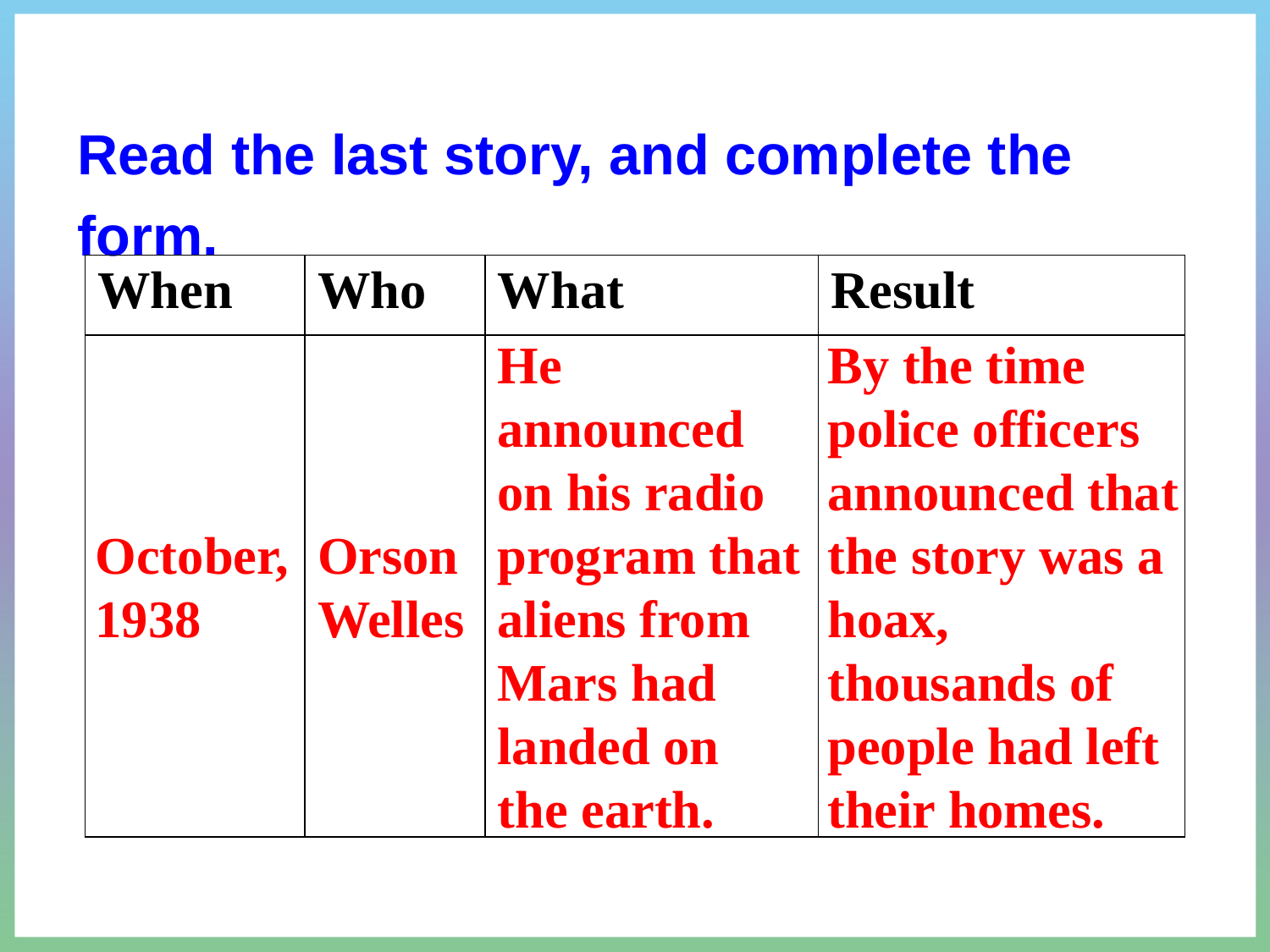

Read the last story, and complete the form.
| When | Who | What | Result |
| --- | --- | --- | --- |
|  |  |  |  |
He announced on his radio program that aliens from Mars had landed on the earth.
By the time police officers announced that the story was a hoax, thousands of people had left their homes.
October, 1938
Orson Welles